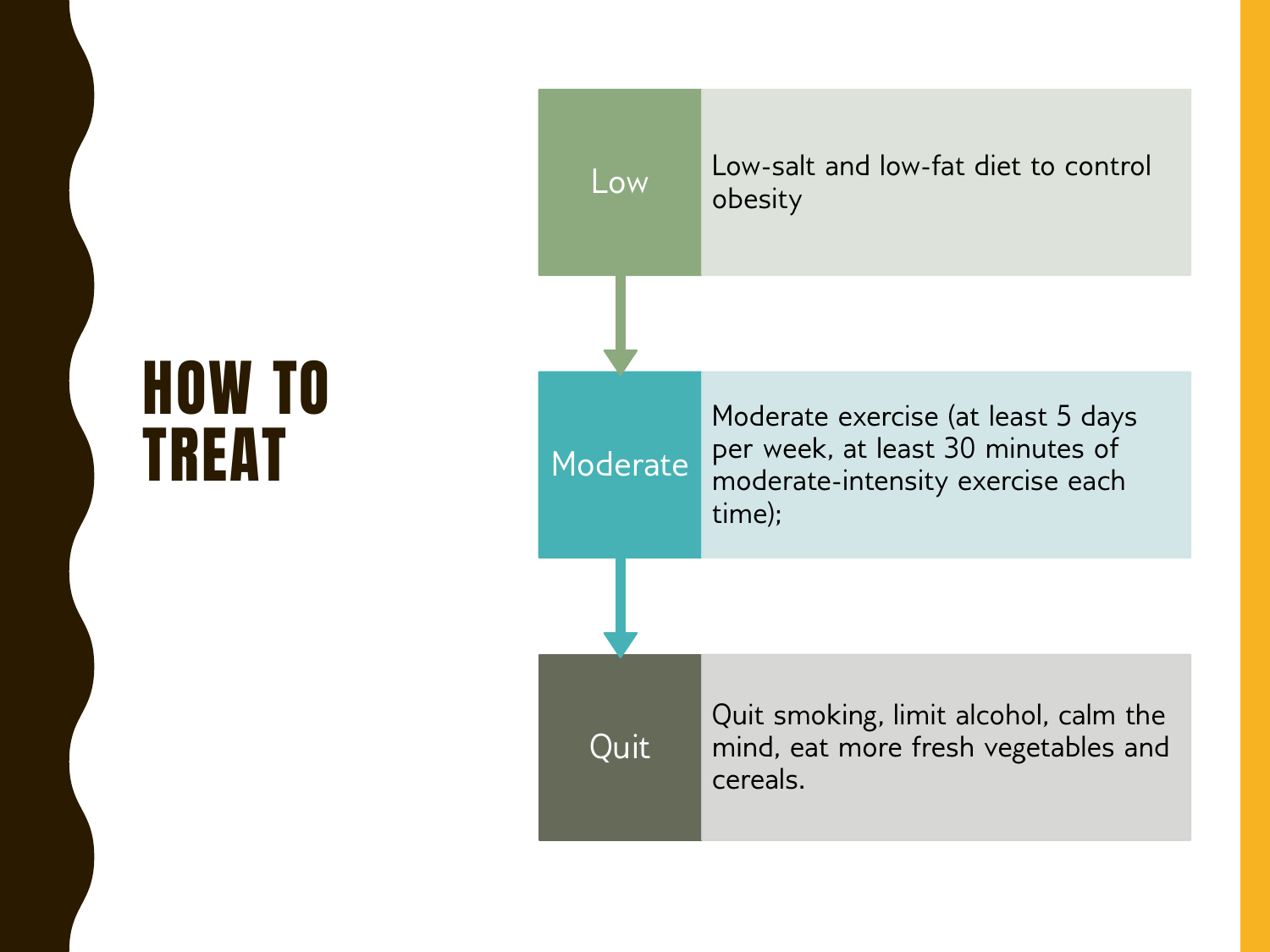

# How to treat
Quit
Quit smoking, limit alcohol, calm the mind, eat more fresh vegetables and cereals.
Moderate
Moderate exercise (at least 5 days per week, at least 30 minutes of moderate-intensity exercise each time);
Low
Low-salt and low-fat diet to control obesity